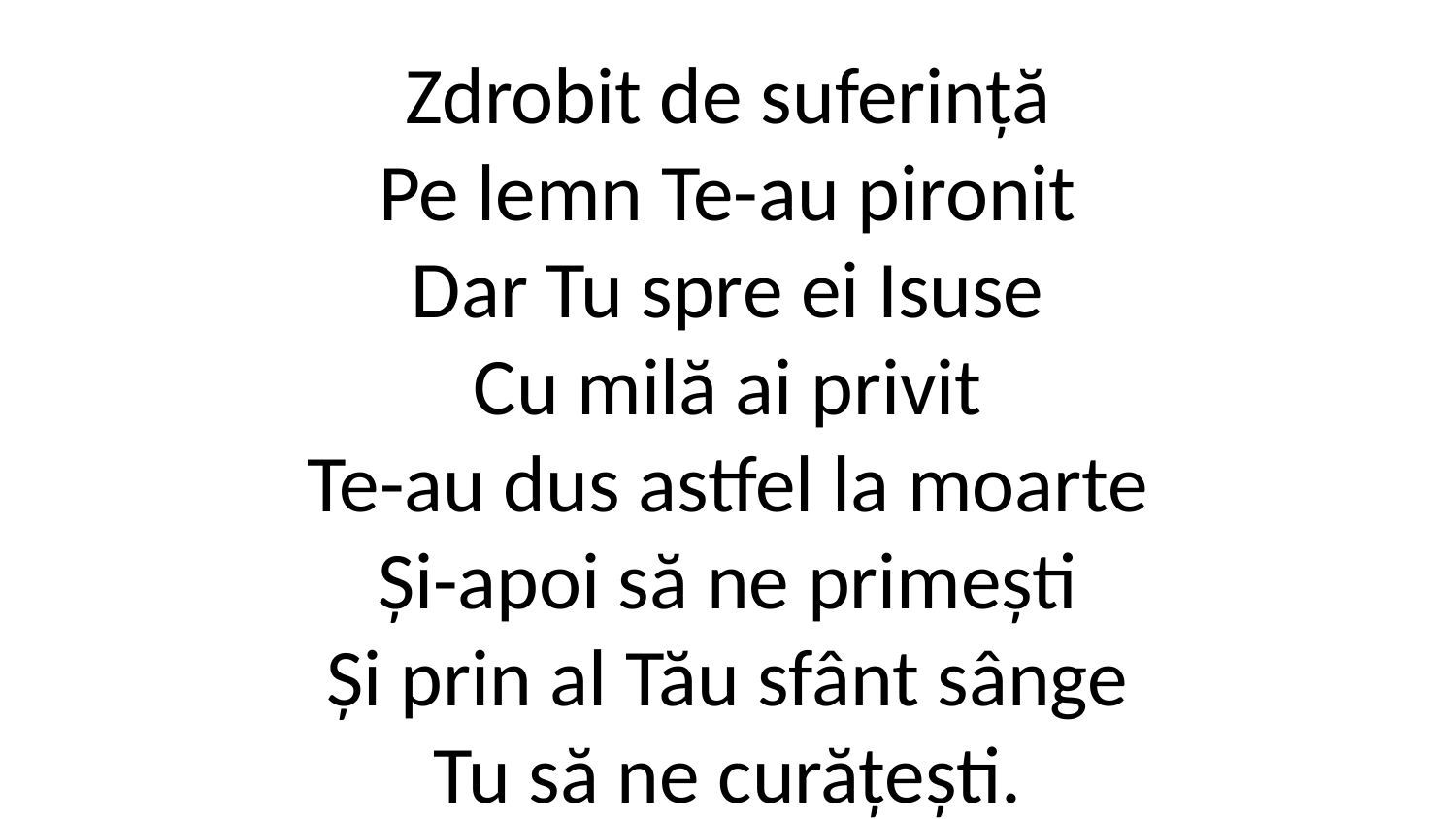

Zdrobit de suferință
Pe lemn Te-au pironit
Dar Tu spre ei Isuse
Cu milă ai privit
Te-au dus astfel la moarte
Și-apoi să ne primești
Și prin al Tău sfânt sânge
Tu să ne curățești.